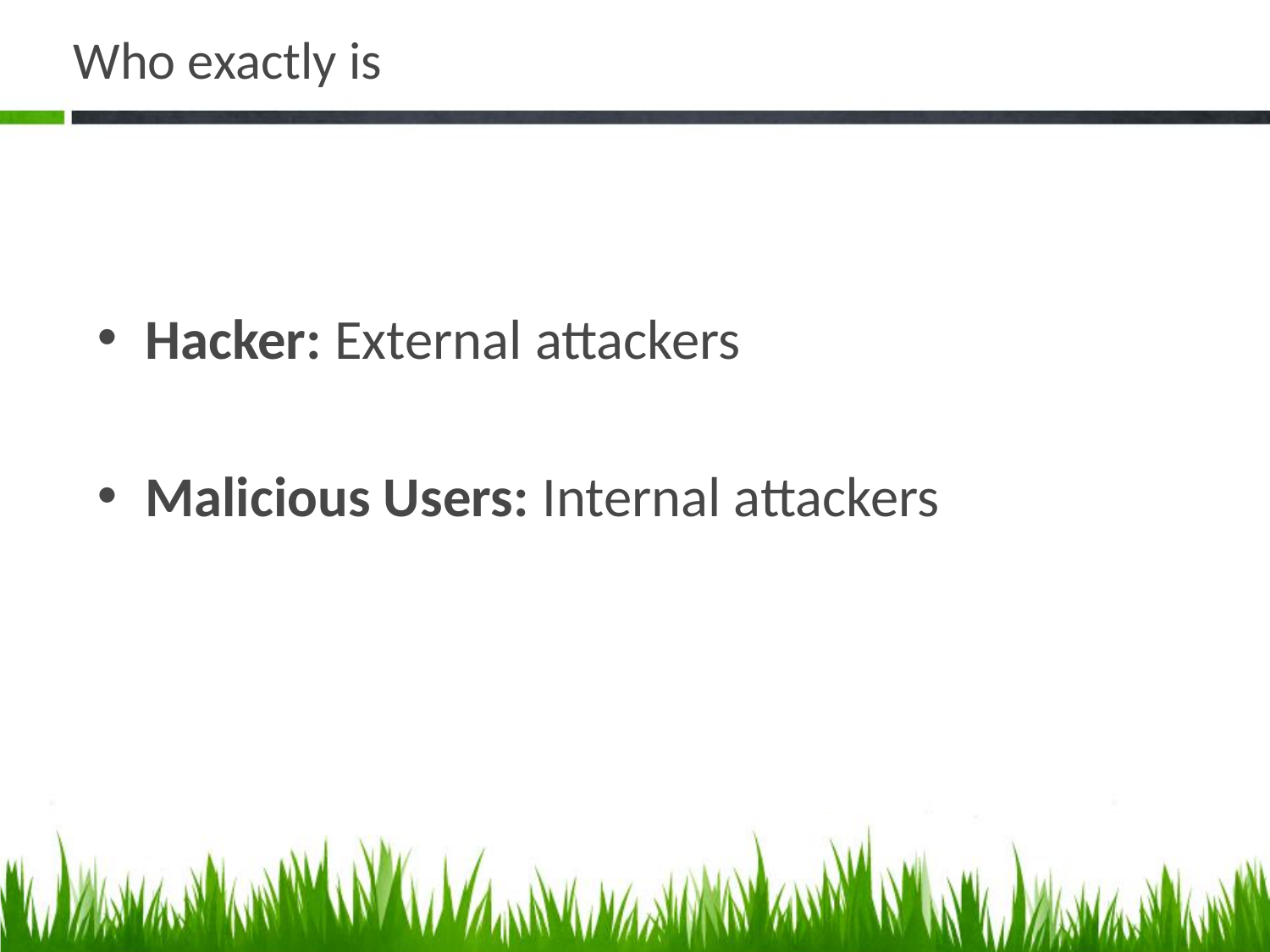

# Who exactly is
Hacker: External attackers

Malicious Users: Internal attackers